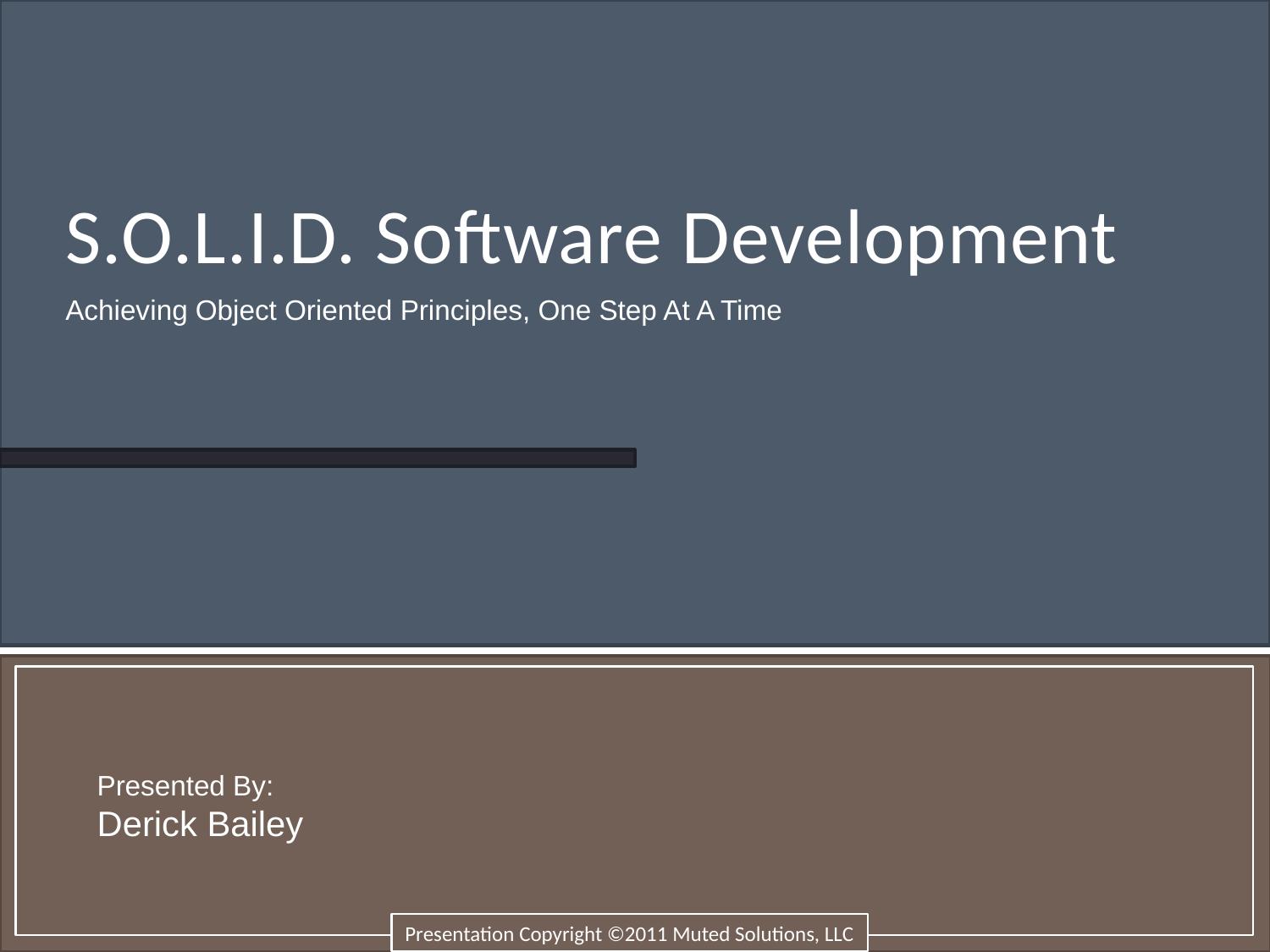

S.O.L.I.D. Software Development
Achieving Object Oriented Principles, One Step At A Time

Presented By:
Derick Bailey
Presentation Copyright ©2011 Muted Solutions, LLC